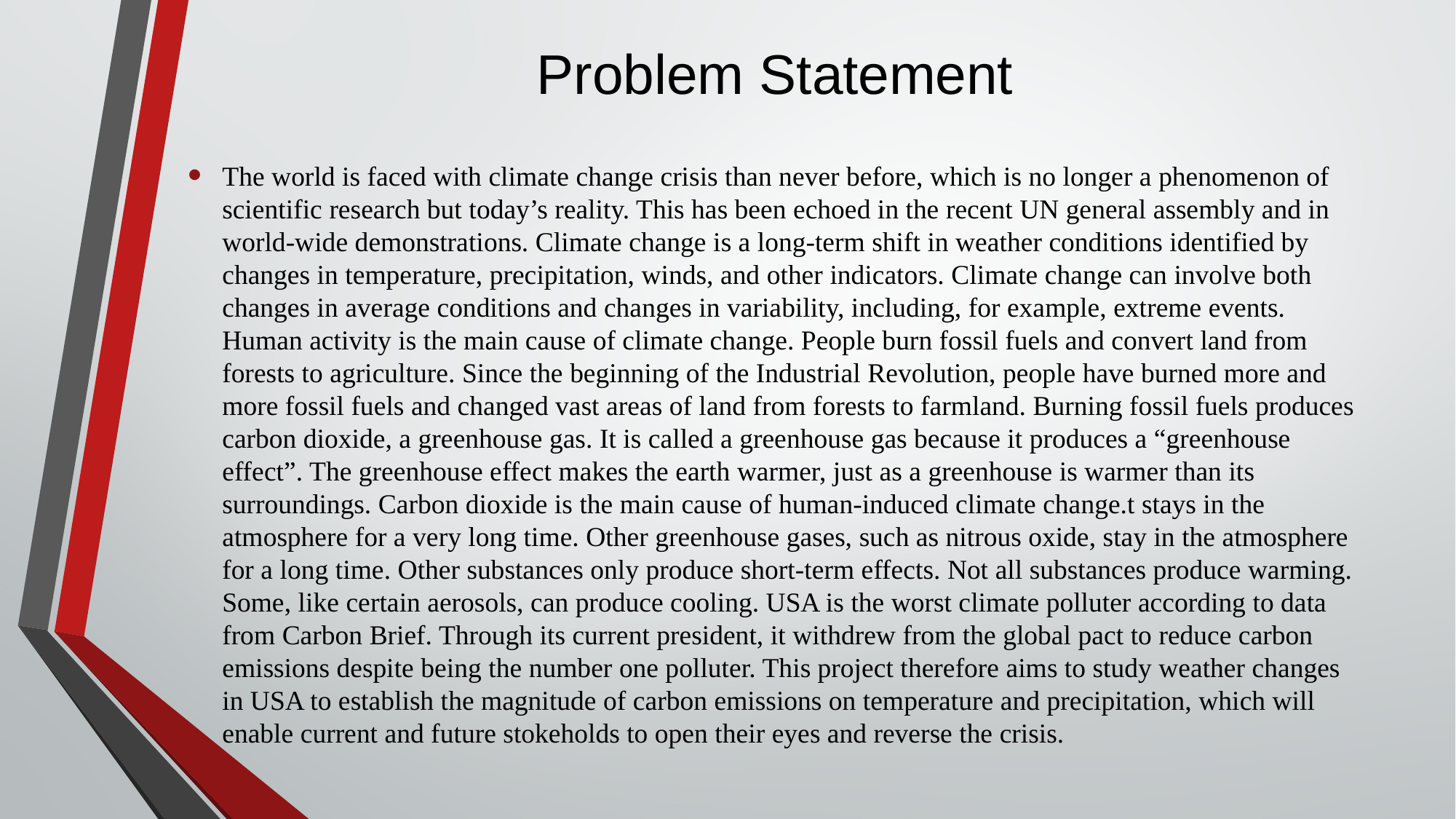

# Problem Statement
The world is faced with climate change crisis than never before, which is no longer a phenomenon of scientific research but today’s reality. This has been echoed in the recent UN general assembly and in world-wide demonstrations. Climate change is a long-term shift in weather conditions identified by changes in temperature, precipitation, winds, and other indicators. Climate change can involve both changes in average conditions and changes in variability, including, for example, extreme events. Human activity is the main cause of climate change. People burn fossil fuels and convert land from forests to agriculture. Since the beginning of the Industrial Revolution, people have burned more and more fossil fuels and changed vast areas of land from forests to farmland. Burning fossil fuels produces carbon dioxide, a greenhouse gas. It is called a greenhouse gas because it produces a “greenhouse effect”. The greenhouse effect makes the earth warmer, just as a greenhouse is warmer than its surroundings. Carbon dioxide is the main cause of human-induced climate change.t stays in the atmosphere for a very long time. Other greenhouse gases, such as nitrous oxide, stay in the atmosphere for a long time. Other substances only produce short-term effects. Not all substances produce warming. Some, like certain aerosols, can produce cooling. USA is the worst climate polluter according to data from Carbon Brief. Through its current president, it withdrew from the global pact to reduce carbon emissions despite being the number one polluter. This project therefore aims to study weather changes in USA to establish the magnitude of carbon emissions on temperature and precipitation, which will enable current and future stokeholds to open their eyes and reverse the crisis.